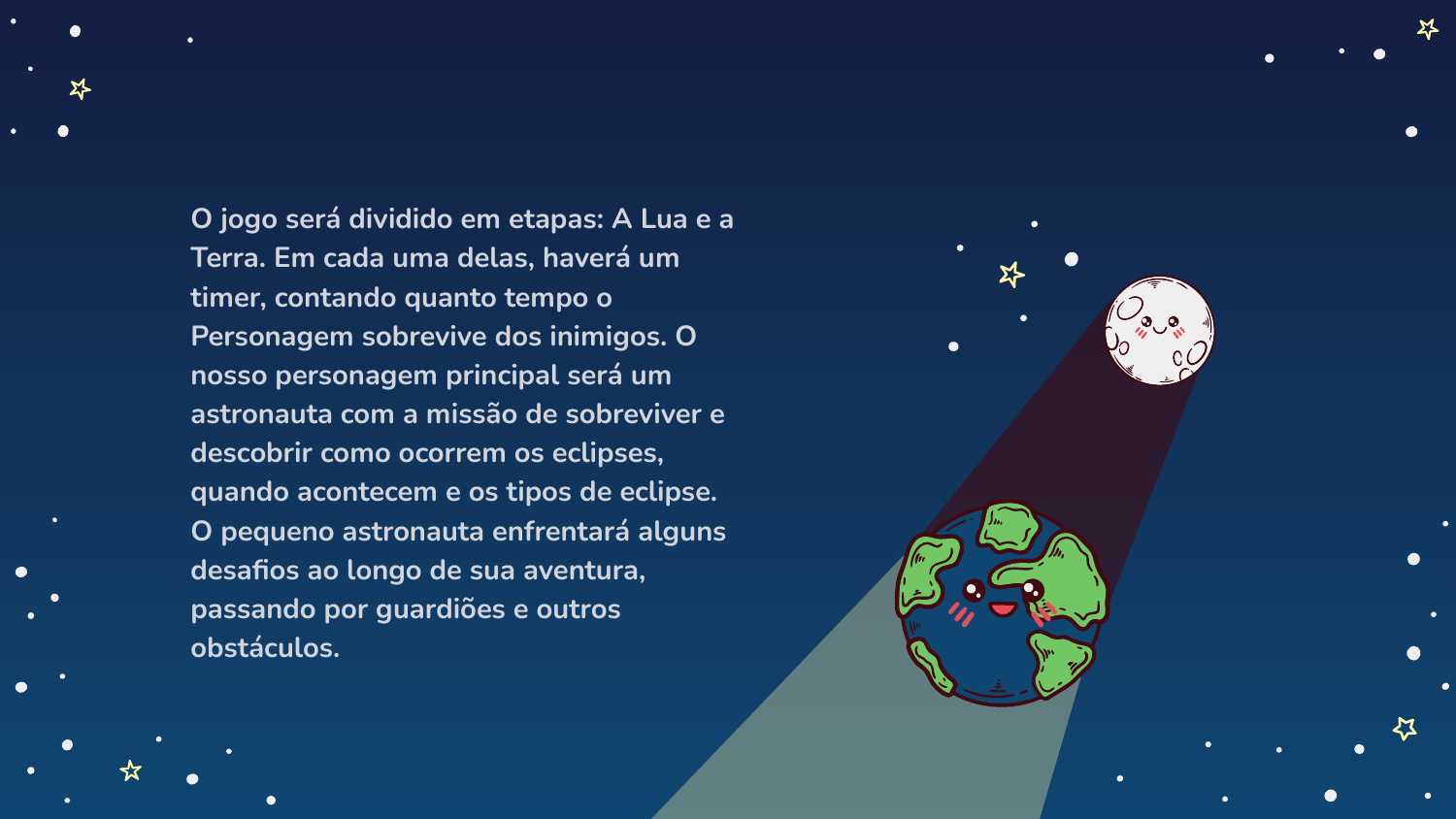

O jogo será dividido em etapas: A Lua e a Terra. Em cada uma delas, haverá um timer, contando quanto tempo o Personagem sobrevive dos inimigos. O nosso personagem principal será um astronauta com a missão de sobreviver e descobrir como ocorrem os eclipses, quando acontecem e os tipos de eclipse.
O pequeno astronauta enfrentará alguns desafios ao longo de sua aventura, passando por guardiões e outros obstáculos.